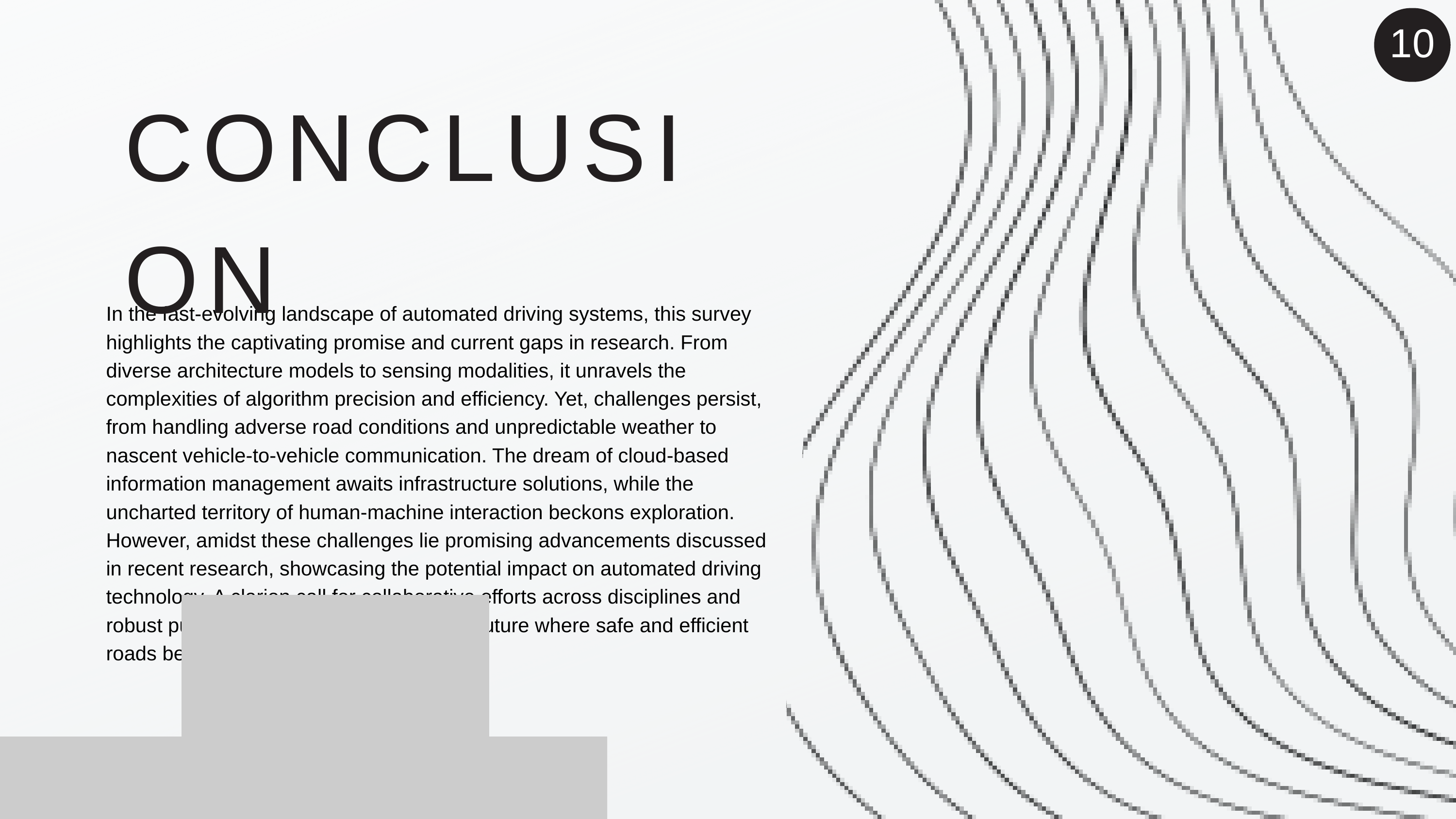

10
CONCLUSION
In the fast-evolving landscape of automated driving systems, this survey highlights the captivating promise and current gaps in research. From diverse architecture models to sensing modalities, it unravels the complexities of algorithm precision and efficiency. Yet, challenges persist, from handling adverse road conditions and unpredictable weather to nascent vehicle-to-vehicle communication. The dream of cloud-based information management awaits infrastructure solutions, while the uncharted territory of human-machine interaction beckons exploration. However, amidst these challenges lie promising advancements discussed in recent research, showcasing the potential impact on automated driving technology. A clarion call for collaborative efforts across disciplines and robust public support sets the stage for a future where safe and efficient roads become a tangible reality.